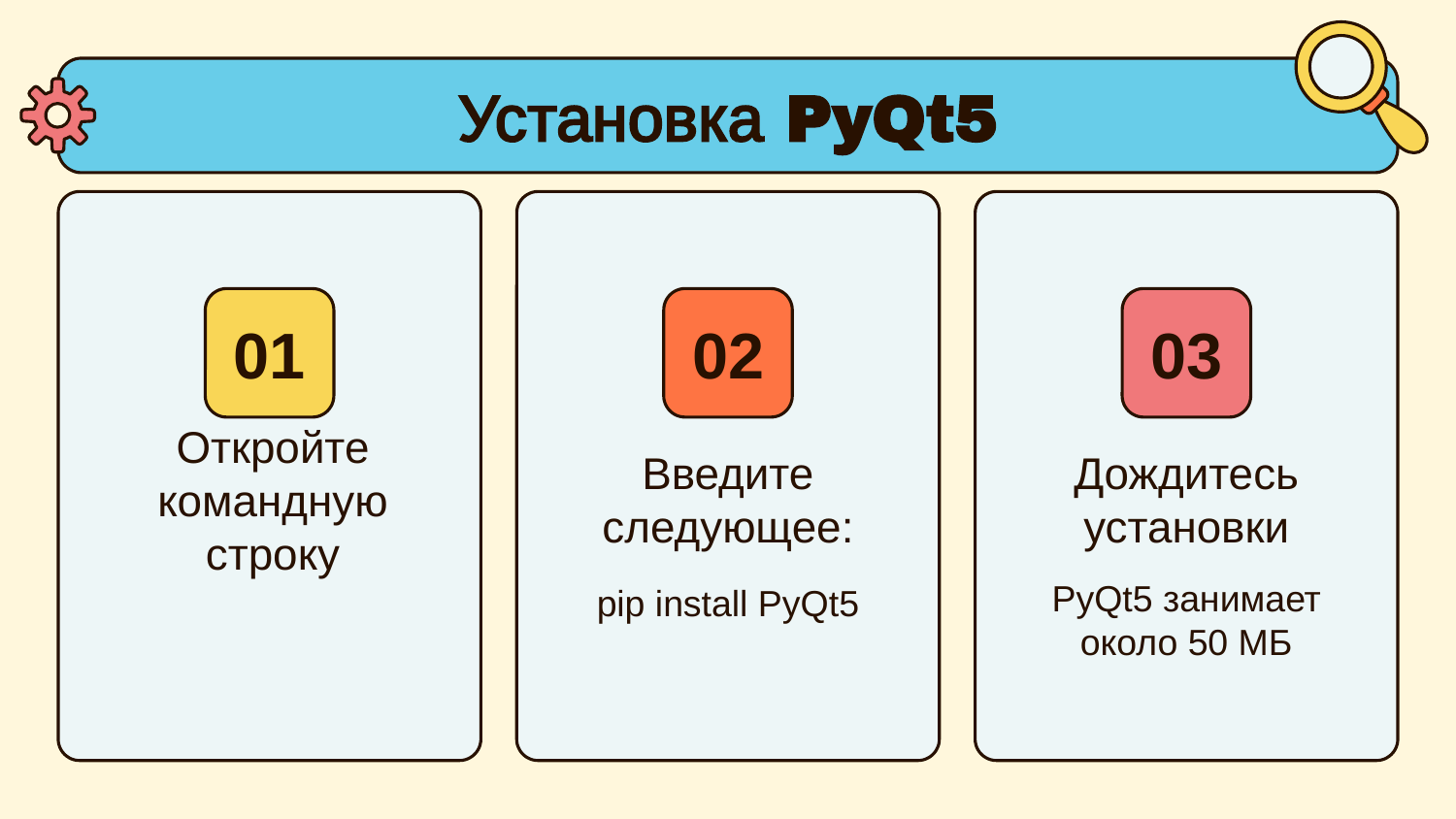

Установка PyQt5

# 01
02
03
Откройте командную строку
Введите следующее:
Дождитесь установки
pip install PyQt5
PyQt5 занимает около 50 МБ